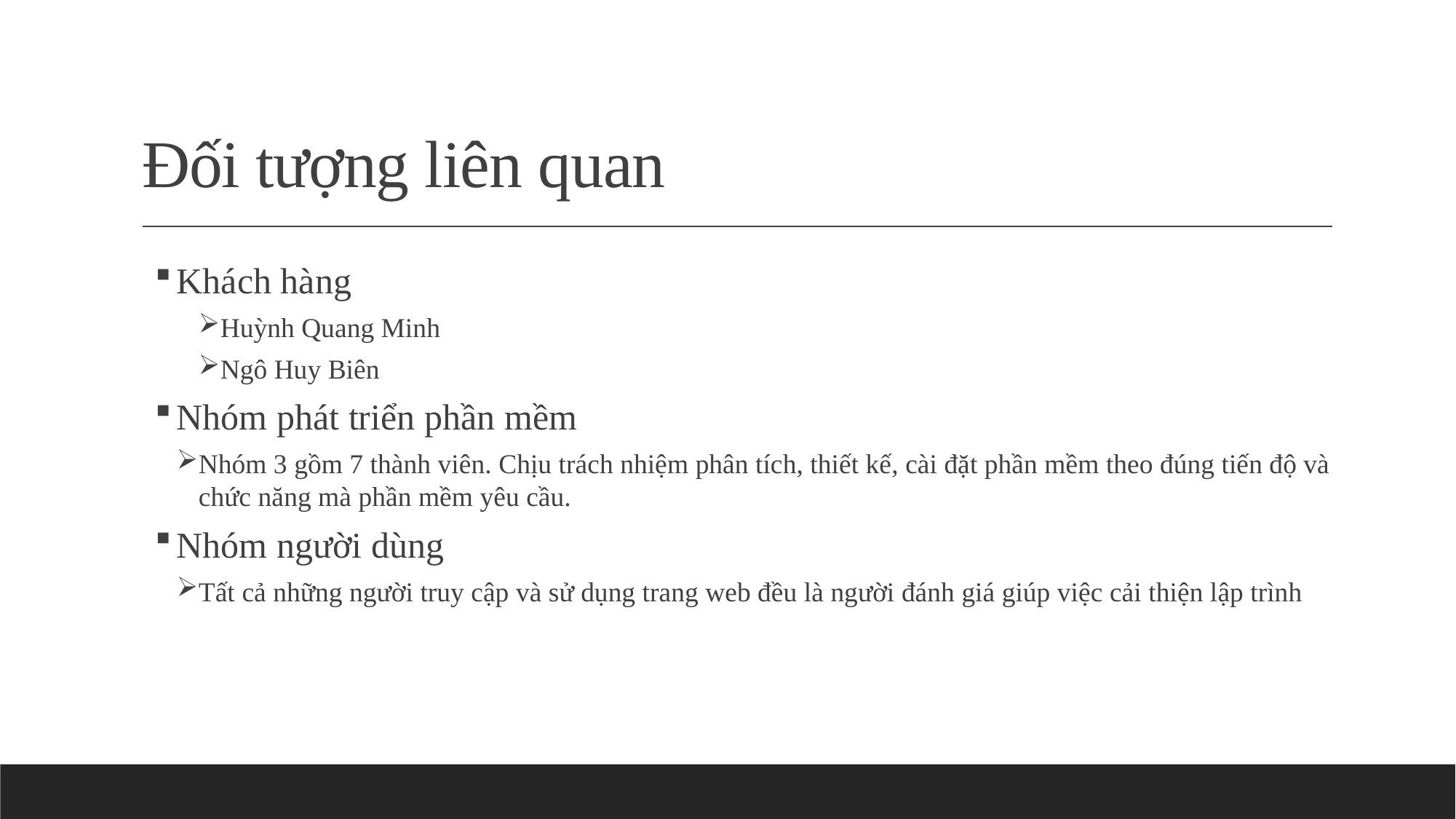

# Đối tượng liên quan
Khách hàng
Huỳnh Quang Minh
Ngô Huy Biên
Nhóm phát triển phần mềm
Nhóm 3 gồm 7 thành viên. Chịu trách nhiệm phân tích, thiết kế, cài đặt phần mềm theo đúng tiến độ và chức năng mà phần mềm yêu cầu.
Nhóm người dùng
Tất cả những người truy cập và sử dụng trang web đều là người đánh giá giúp việc cải thiện lập trình